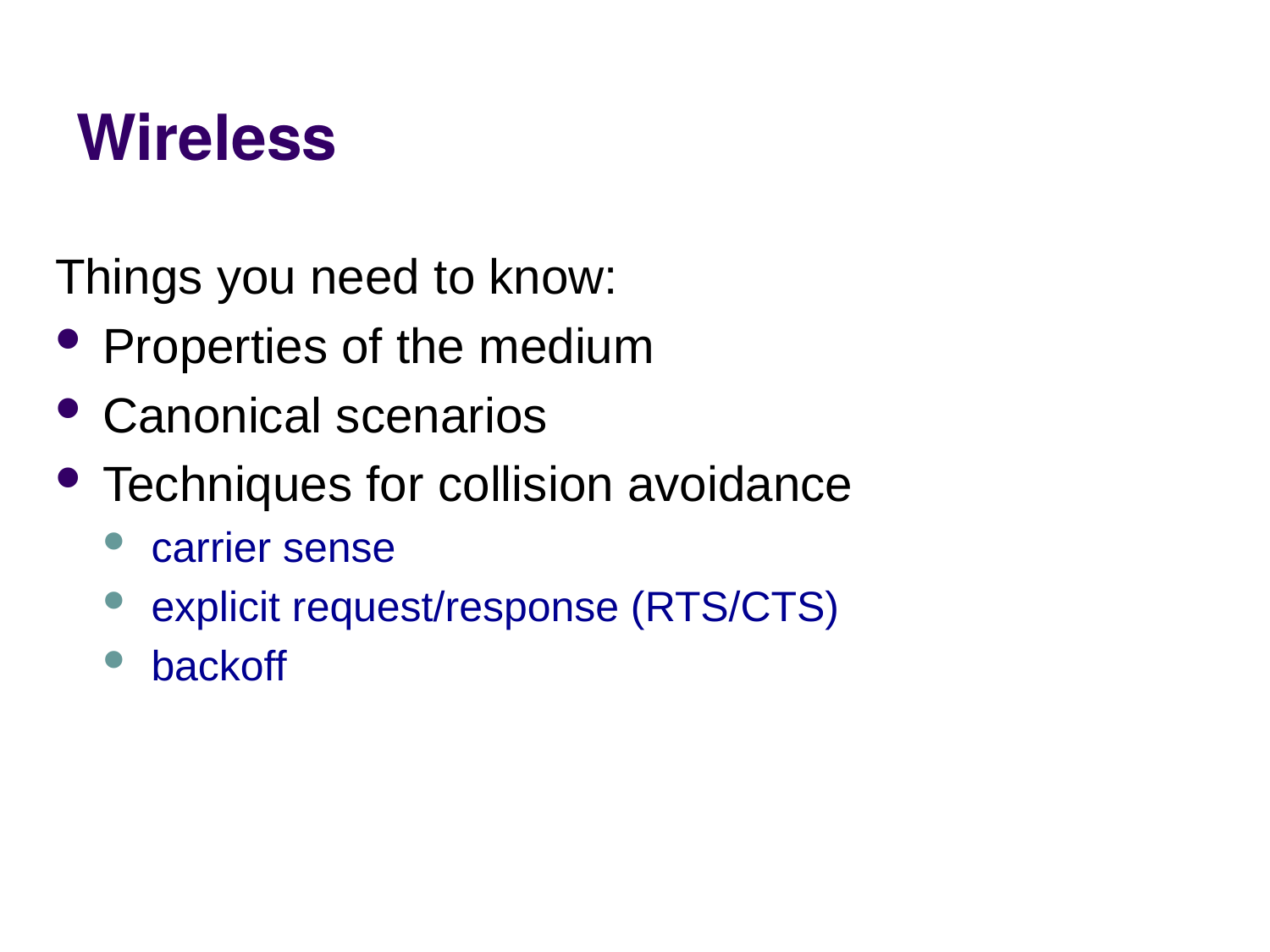

# Wireless
Things you need to know:
Properties of the medium
Canonical scenarios
Techniques for collision avoidance
carrier sense
explicit request/response (RTS/CTS)
backoff